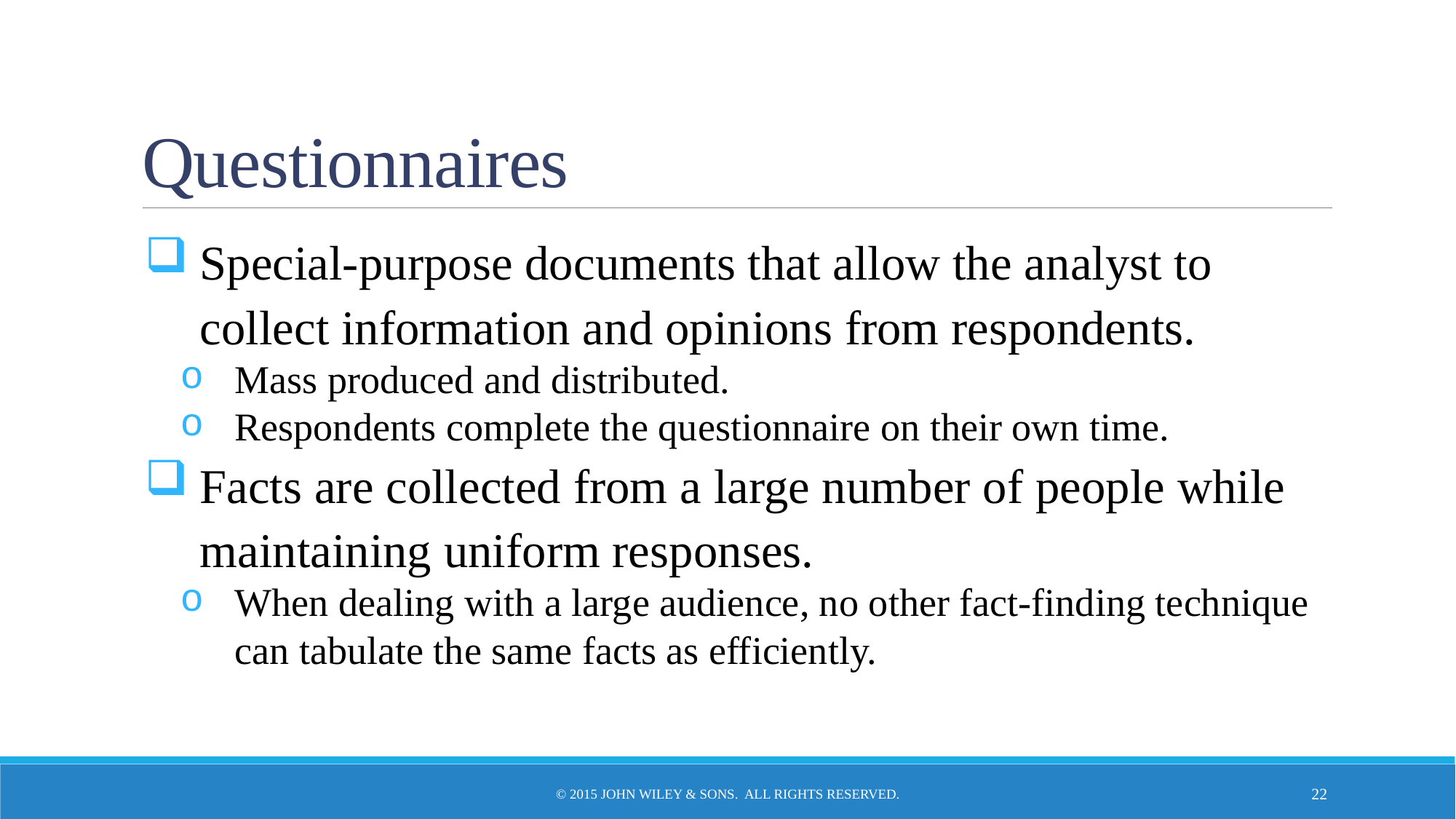

# Questionnaires
Special-purpose documents that allow the analyst to collect information and opinions from respondents.
Mass produced and distributed.
Respondents complete the questionnaire on their own time.
Facts are collected from a large number of people while maintaining uniform responses.
When dealing with a large audience, no other fact-finding technique can tabulate the same facts as efficiently.
© 2015 John Wiley & Sons.  All Rights Reserved.
22